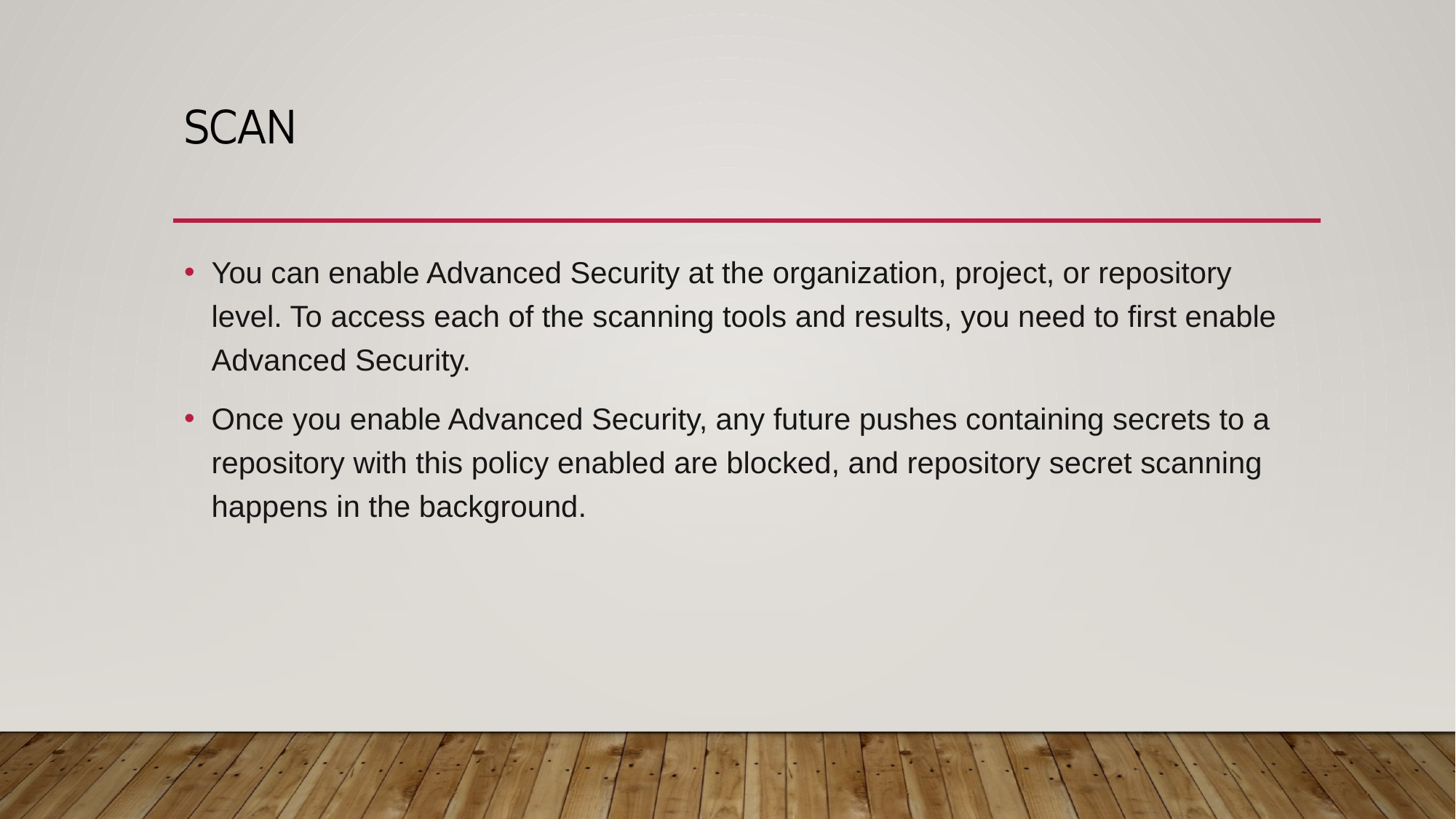

# Scan
You can enable Advanced Security at the organization, project, or repository level. To access each of the scanning tools and results, you need to first enable Advanced Security.
Once you enable Advanced Security, any future pushes containing secrets to a repository with this policy enabled are blocked, and repository secret scanning happens in the background.